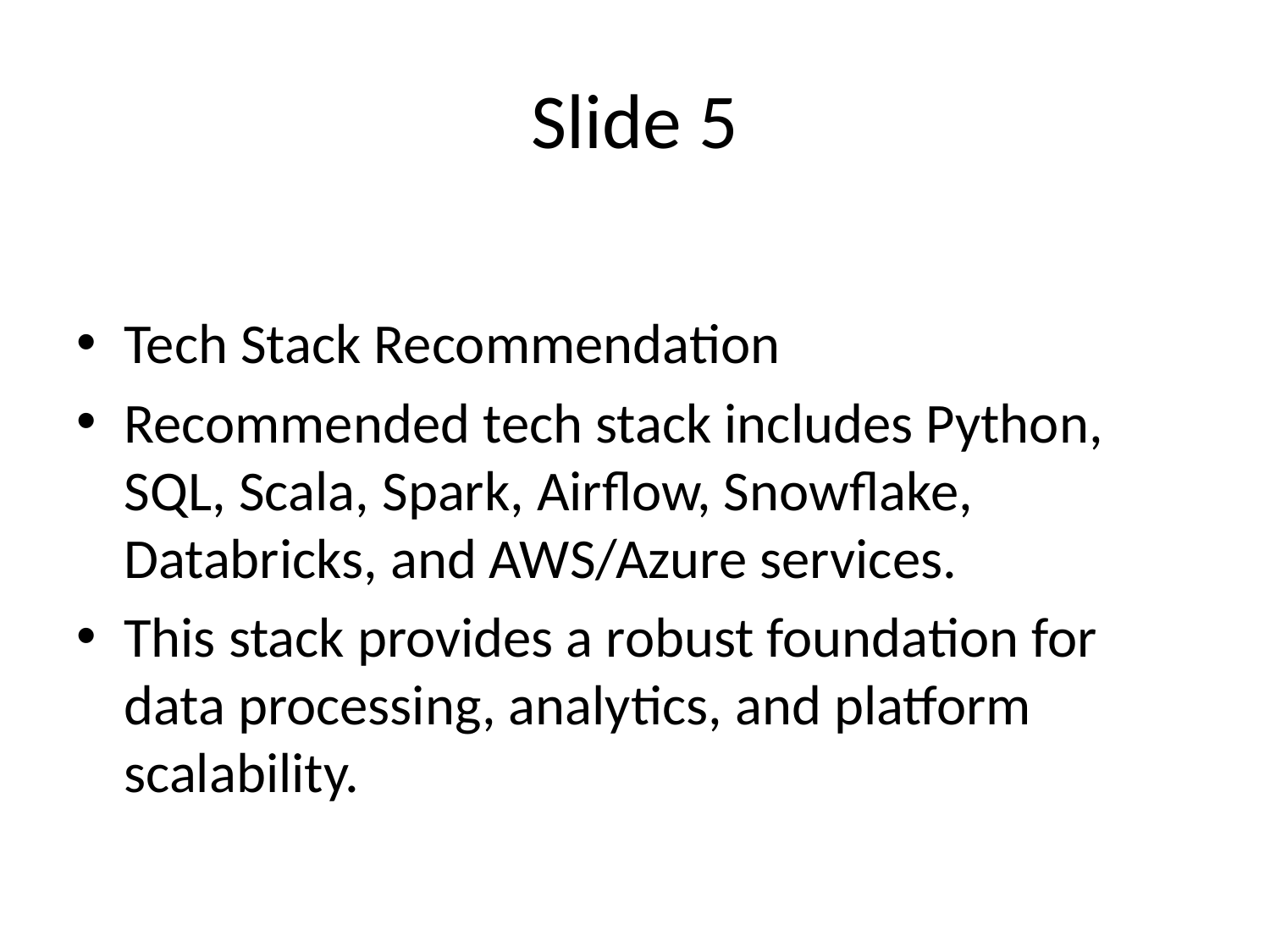

# Slide 5

Tech Stack Recommendation
Recommended tech stack includes Python, SQL, Scala, Spark, Airflow, Snowflake, Databricks, and AWS/Azure services.
This stack provides a robust foundation for data processing, analytics, and platform scalability.